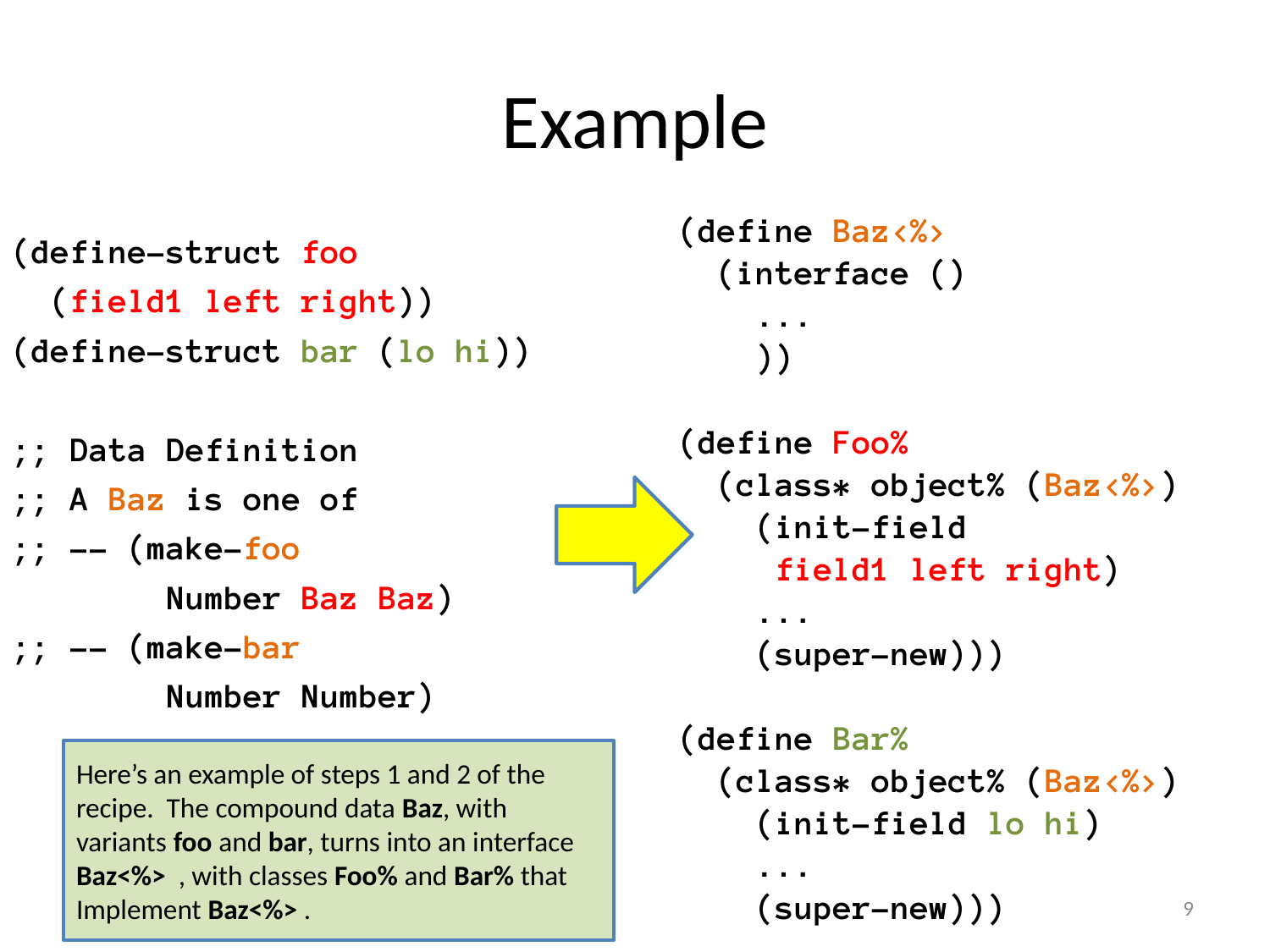

# Example
(define Baz<%>
  (interface ()
    ...
    ))

(define Foo%
  (class* object% (Baz<%>)
    (init-field
     field1 left right)
    ...
    (super-new)))

(define Bar%
  (class* object% (Baz<%>)
    (init-field lo hi)
    ...
    (super-new)))
(define-struct foo
  (field1 left right))
(define-struct bar (lo hi))

;; Data Definition
;; A Baz is one of
;; -- (make-foo
        Number Baz Baz)
;; -- (make-bar
        Number Number)

Here’s an example of steps 1 and 2 of the recipe.  The compound data Baz, with variants foo and bar, turns into an interface Baz<%>  , with classes Foo% and Bar% that Implement Baz<%> .
9